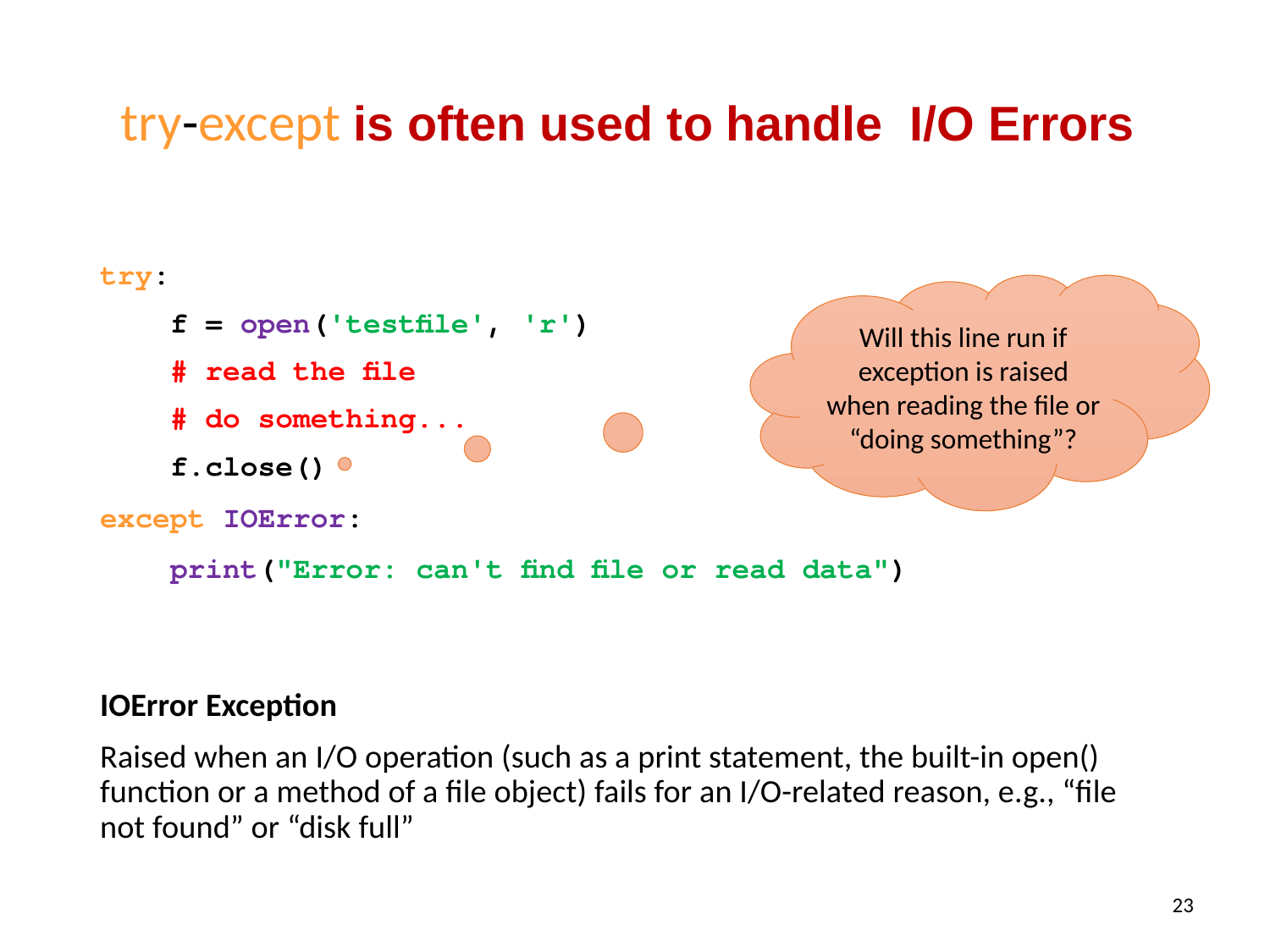

# try-except is often used to handle  I/O Errors
try:
    f = open('testfile', 'r')
    # read the file
    # do something...
    f.close()
except IOError:
    print("Error: can't find file or read data")

IOError Exception
Raised when an I/O operation (such as a print statement, the built-in open() function or a method of a file object) fails for an I/O-related reason, e.g., “file not found” or “disk full”
Will this line run if exception is raised when reading the file or “doing something”?
23